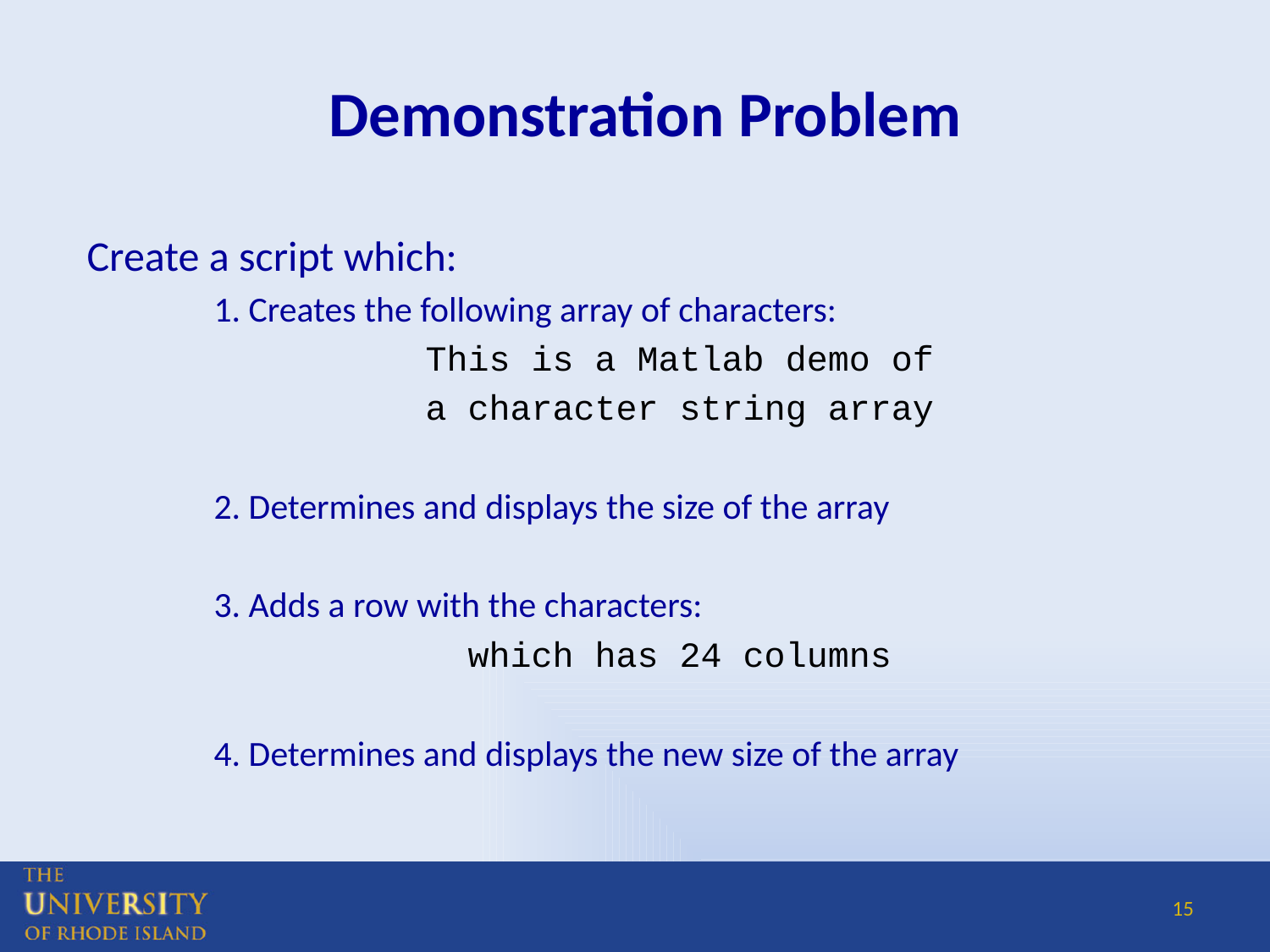

# Demonstration Problem
Create a script which:
	1. Creates the following array of characters:
                This is a Matlab demo of
                a character string array

	2. Determines and displays the size of the array

 	3. Adds a row with the characters:
			which has 24 columns

	4. Determines and displays the new size of the array